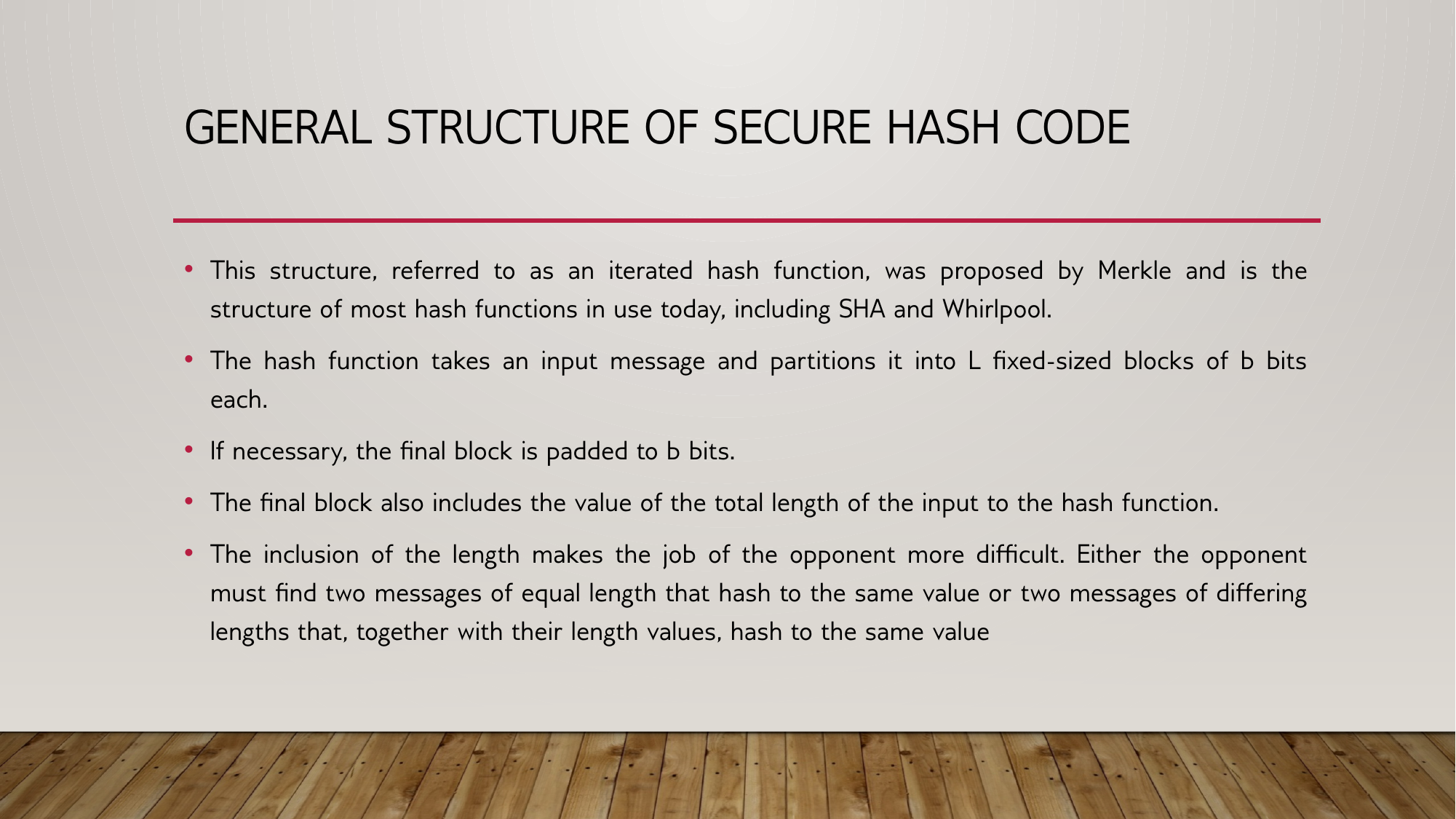

# General Structure of Secure Hash Code
This structure, referred to as an iterated hash function, was proposed by Merkle and is the structure of most hash functions in use today, including SHA and Whirlpool.
The hash function takes an input message and partitions it into L fixed-sized blocks of b bits each.
If necessary, the final block is padded to b bits.
The final block also includes the value of the total length of the input to the hash function.
The inclusion of the length makes the job of the opponent more difficult. Either the opponent must find two messages of equal length that hash to the same value or two messages of differing lengths that, together with their length values, hash to the same value